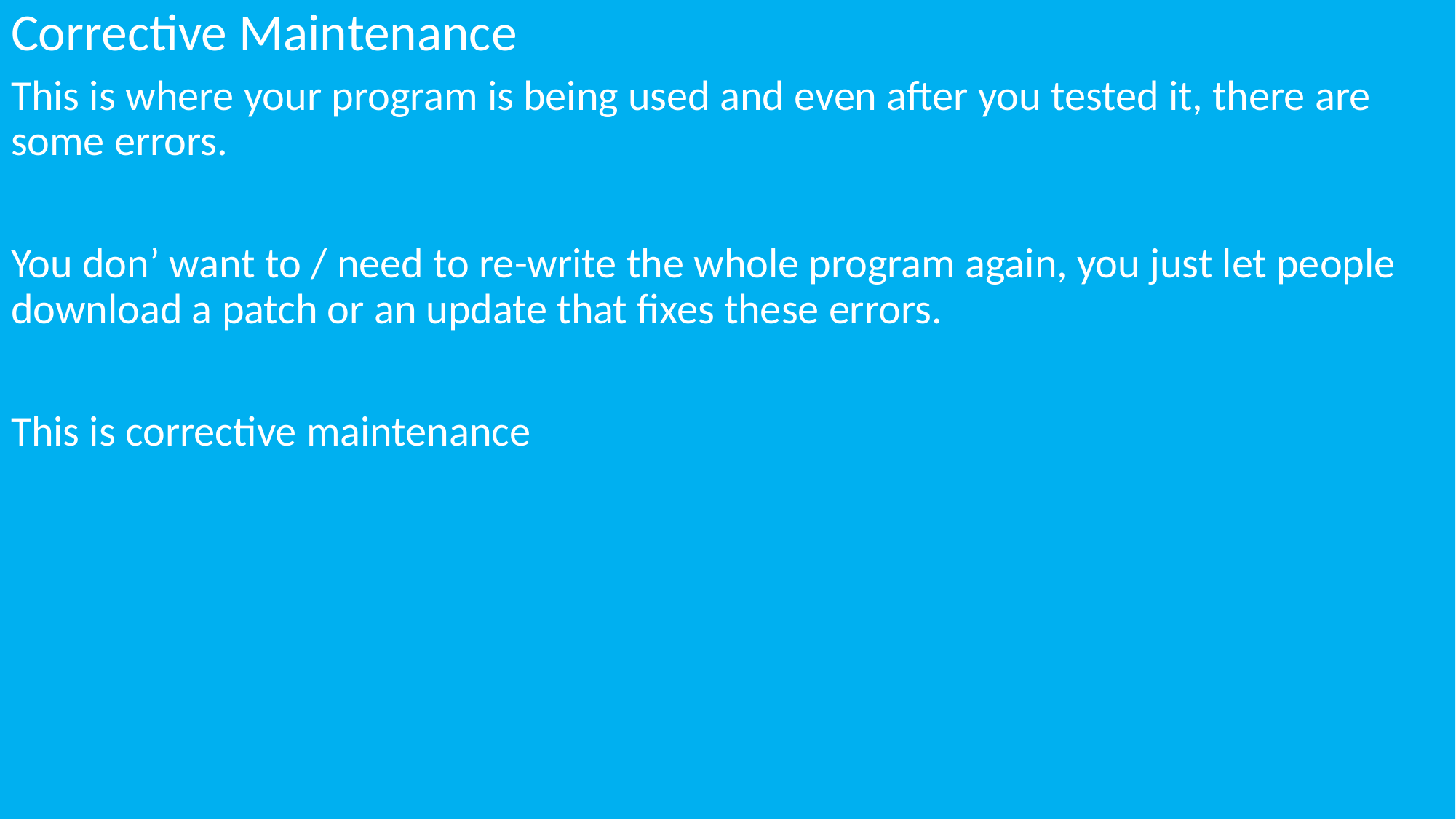

# Corrective Maintenance
This is where your program is being used and even after you tested it, there are some errors.

You don’ want to / need to re-write the whole program again, you just let people download a patch or an update that fixes these errors.

This is corrective maintenance